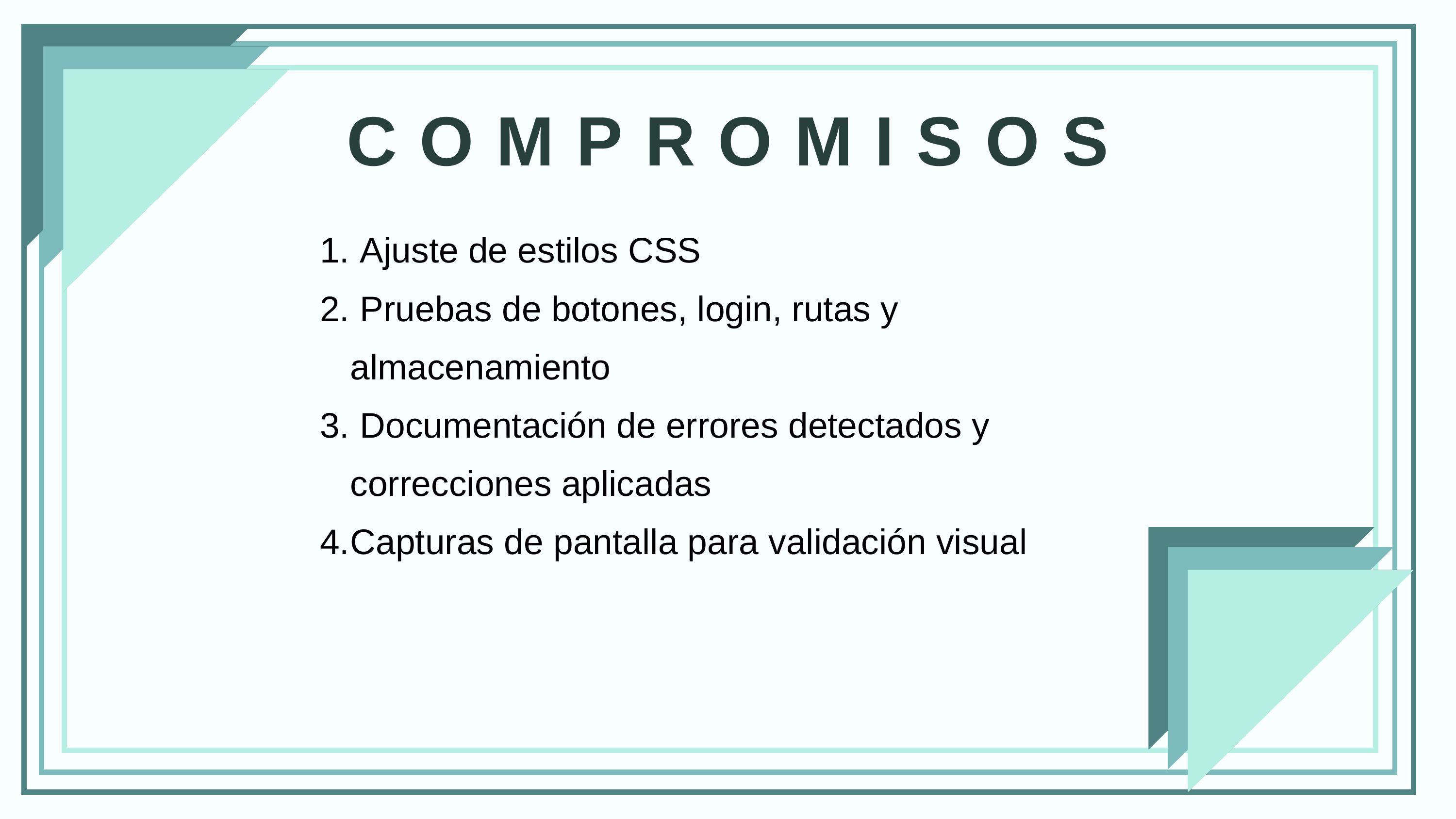

COMPROMISOS
 Ajuste de estilos CSS
 Pruebas de botones, login, rutas y almacenamiento
 Documentación de errores detectados y correcciones aplicadas
Capturas de pantalla para validación visual